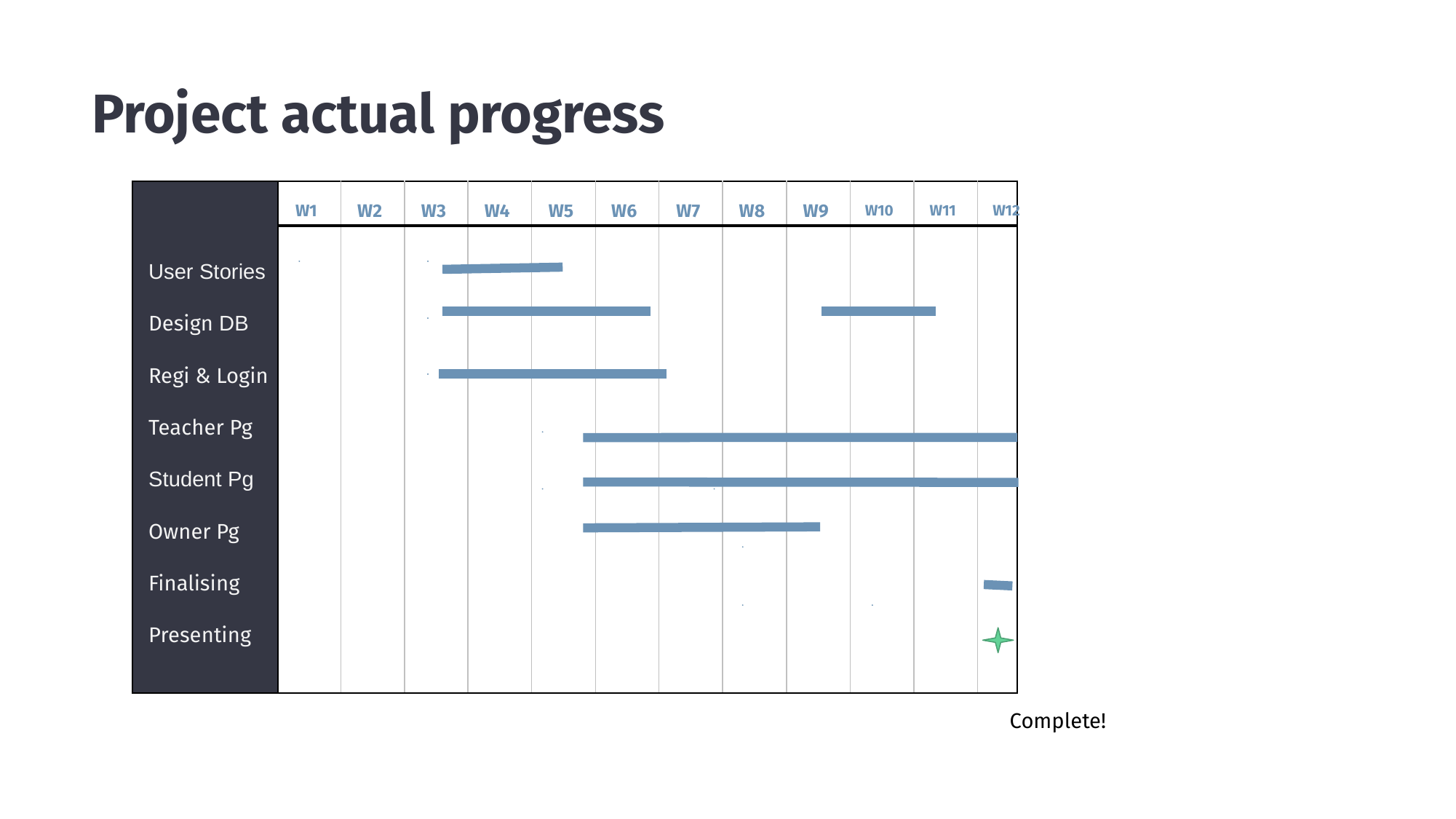

# Project actual progress
User Stories
Design DB
Regi & Login
Teacher Pg
Student Pg
Owner Pg
Finalising
Presenting

W1
W2
W3
W4
W5
W6
W7
W8
W9
W10
W11
W12

Complete!